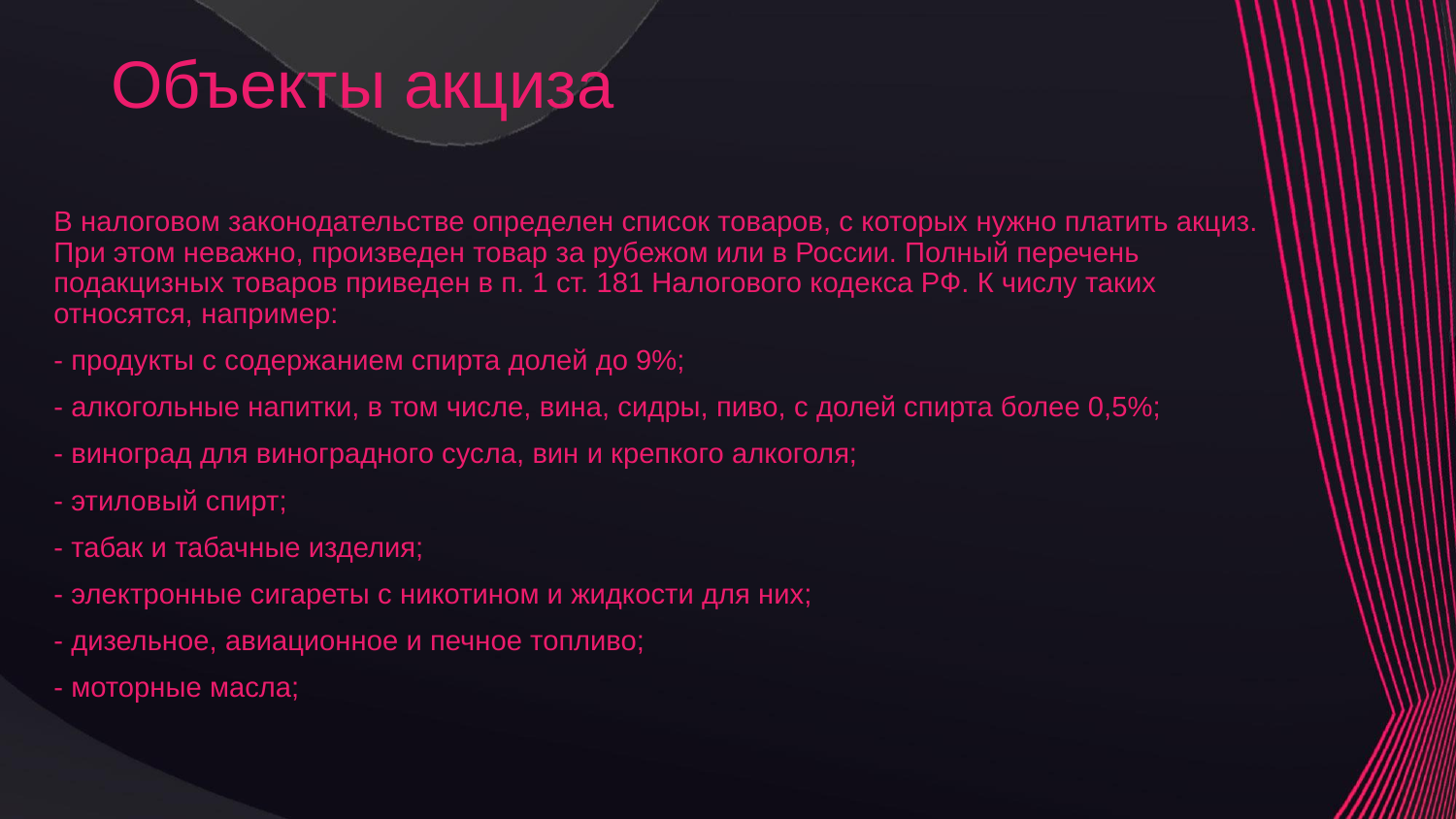

# Объекты акциза

В налоговом законодательстве определен список товаров, с которых нужно платить акциз. При этом неважно, произведен товар за рубежом или в России. Полный перечень подакцизных товаров приведен в п. 1 ст. 181 Налогового кодекса РФ. К числу таких относятся, например:
- продукты с содержанием спирта долей до 9%;
- алкогольные напитки, в том числе, вина, сидры, пиво, с долей спирта более 0,5%;
- виноград для виноградного сусла, вин и крепкого алкоголя;
- этиловый спирт;
- табак и табачные изделия;
- электронные сигареты с никотином и жидкости для них;
- дизельное, авиационное и печное топливо;
- моторные масла;